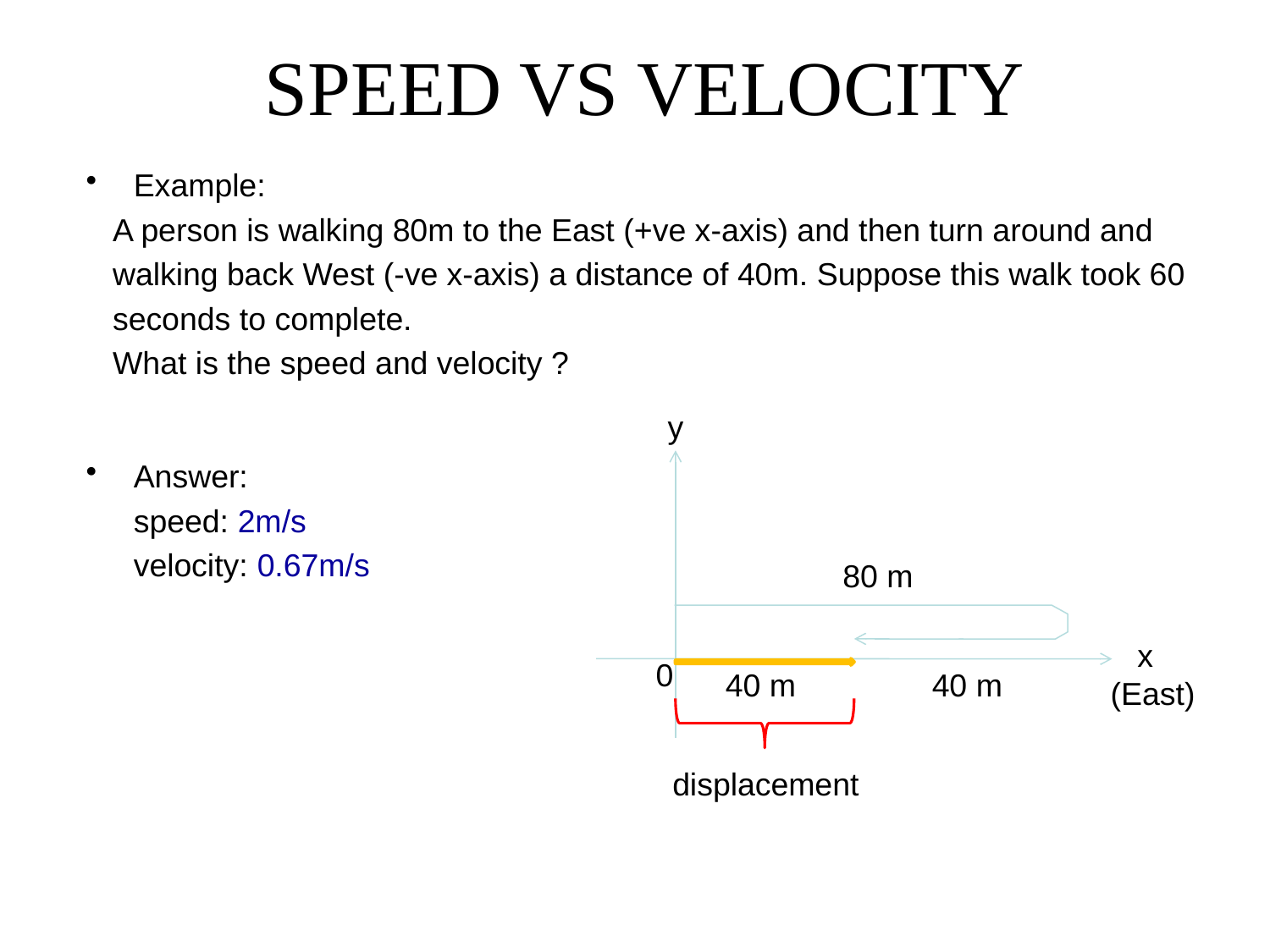

# SPEED VS VELOCITY
Example:
   A person is walking 80m to the East (+ve x-axis) and then turn around and
   walking back West (-ve x-axis) a distance of 40m. Suppose this walk took 60
   seconds to complete.
   What is the speed and velocity ?

Answer:
	speed: 2m/s
	velocity: 0.67m/s
y
80 m

       x
    (East)

0

40 m
40 m
displacement